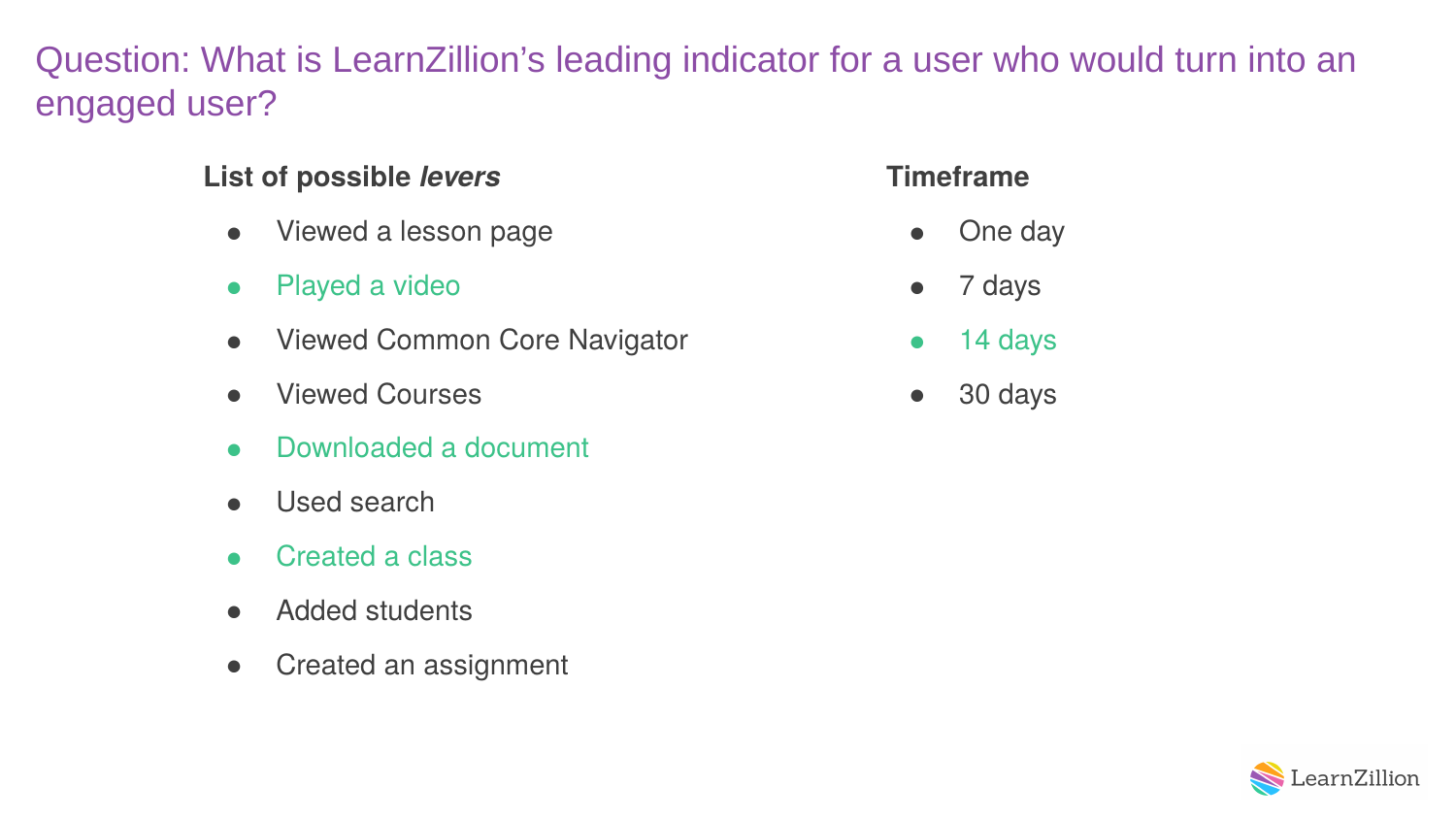

# Question: What is LearnZillion’s leading indicator for a user who would turn into an engaged user?
List of possible levers
Viewed a lesson page
Played a video
Viewed Common Core Navigator
Viewed Courses
Downloaded a document
Used search
Created a class
Added students
Created an assignment
Timeframe
One day
7 days
14 days
30 days